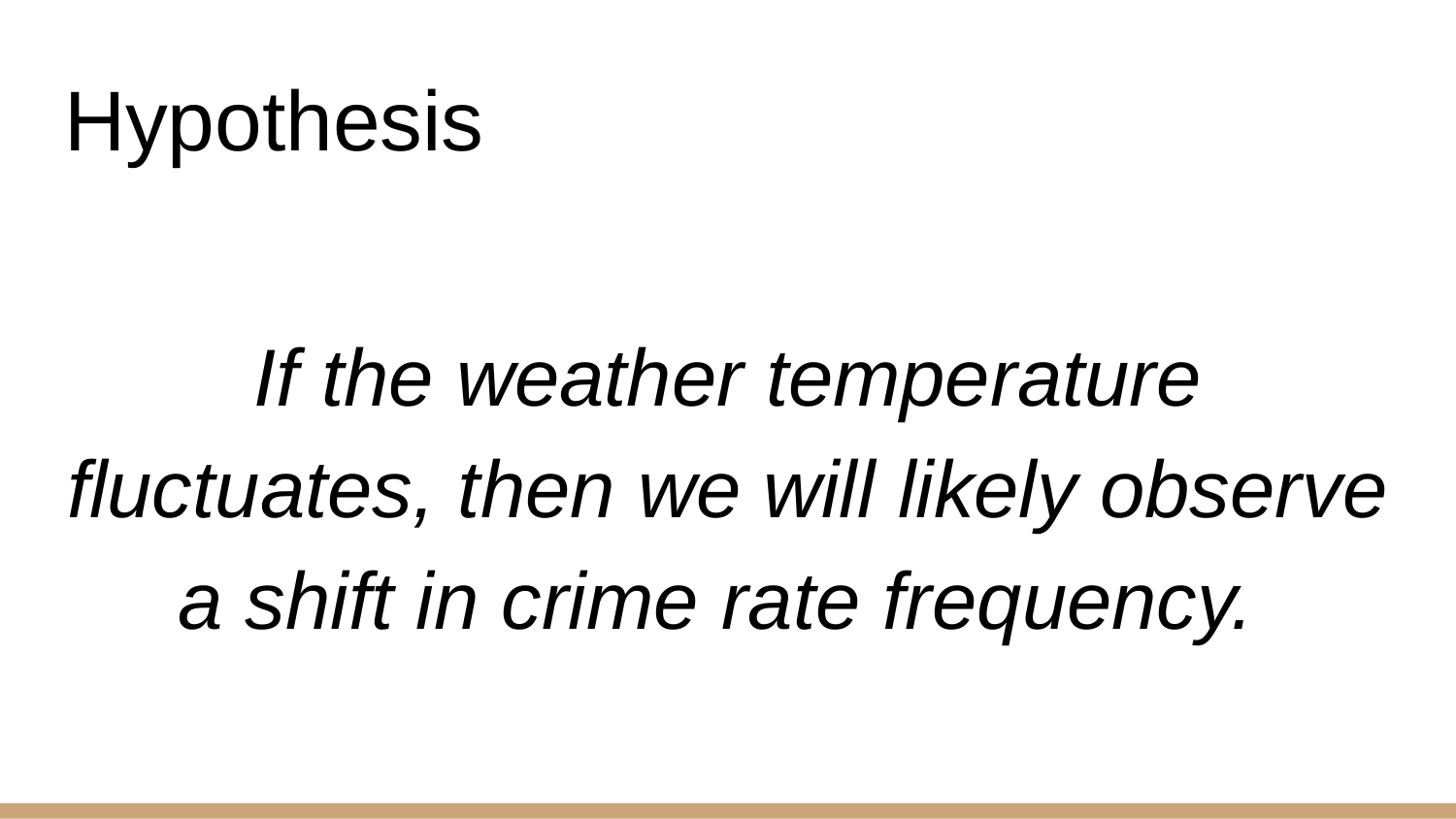

# Hypothesis

If the weather temperature fluctuates, then we will likely observe a shift in crime rate frequency.